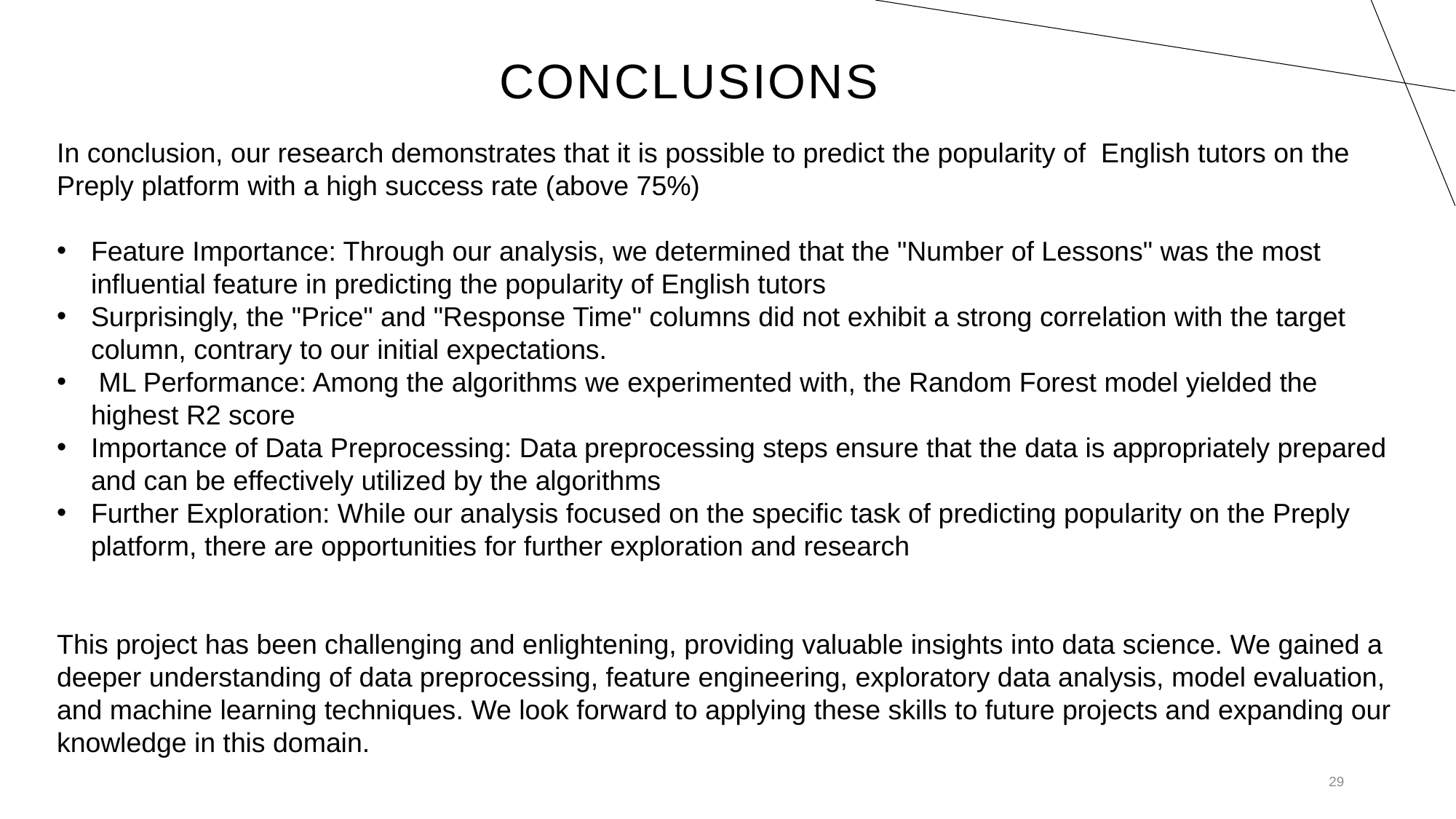

# Conclusions
In conclusion, our research demonstrates that it is possible to predict the popularity of  English tutors on the Preply platform with a high success rate (above 75%)

Feature Importance: Through our analysis, we determined that the "Number of Lessons" was the most influential feature in predicting the popularity of English tutors
Surprisingly, the "Price" and "Response Time" columns did not exhibit a strong correlation with the target column, contrary to our initial expectations.
 ML Performance: Among the algorithms we experimented with, the Random Forest model yielded the highest R2 score
Importance of Data Preprocessing: Data preprocessing steps ensure that the data is appropriately prepared and can be effectively utilized by the algorithms
Further Exploration: While our analysis focused on the specific task of predicting popularity on the Preply platform, there are opportunities for further exploration and research

This project has been challenging and enlightening, providing valuable insights into data science. We gained a deeper understanding of data preprocessing, feature engineering, exploratory data analysis, model evaluation, and machine learning techniques. We look forward to applying these skills to future projects and expanding our knowledge in this domain.

29